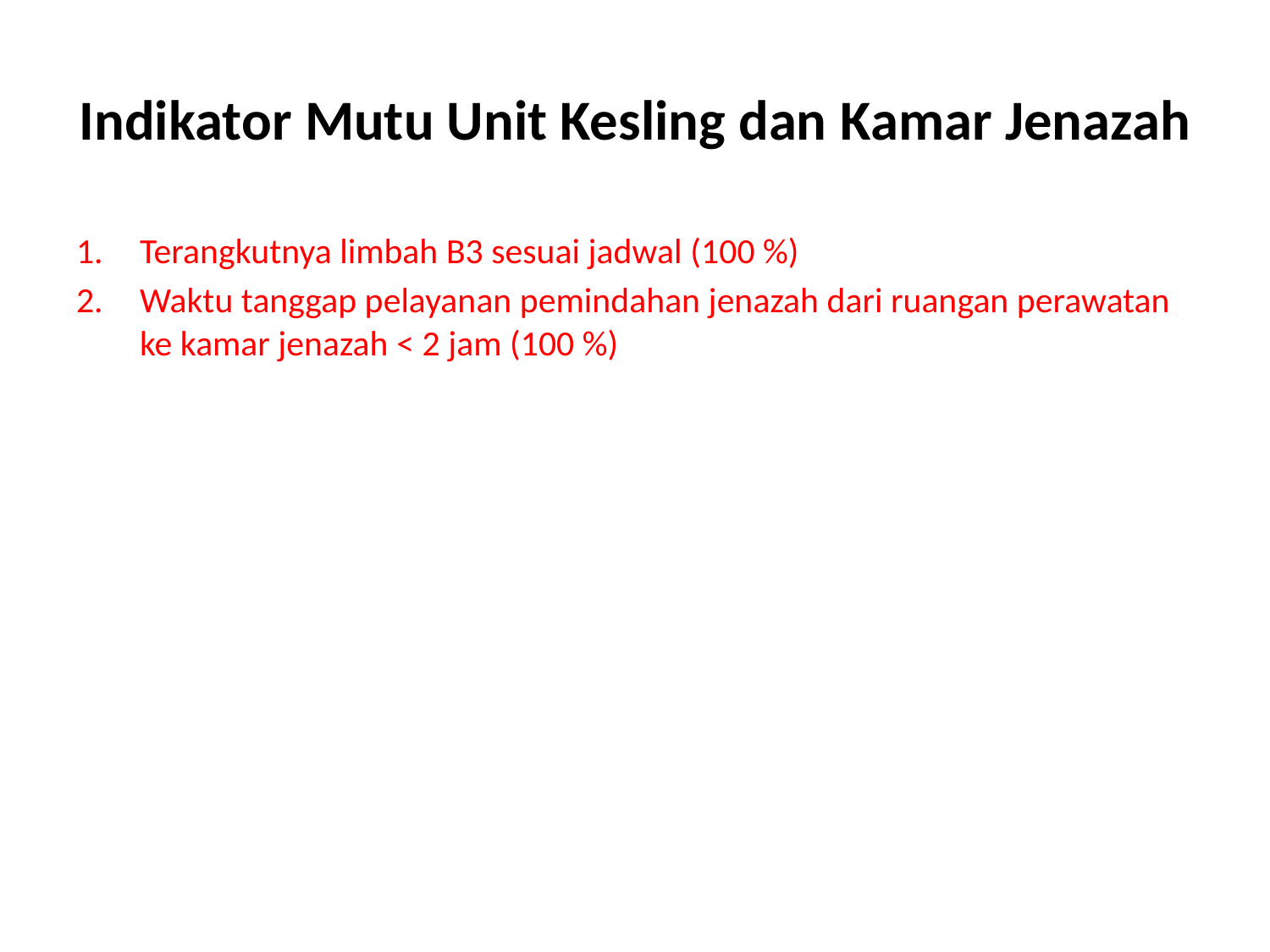

# Indikator Mutu Unit Kesling dan Kamar Jenazah
Terangkutnya limbah B3 sesuai jadwal (100 %)
Waktu tanggap pelayanan pemindahan jenazah dari ruangan perawatan ke kamar jenazah < 2 jam (100 %)